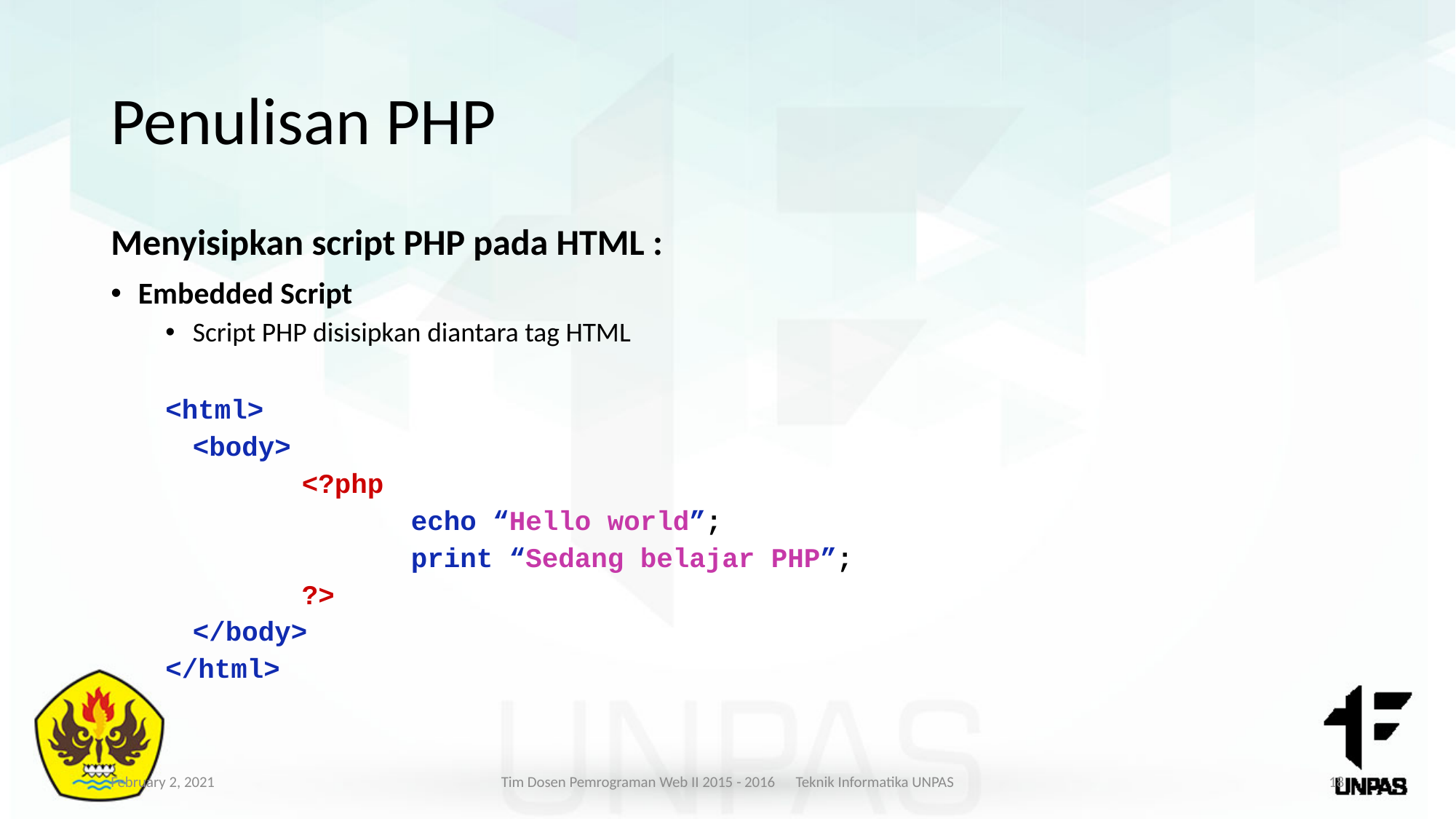

# Penulisan PHP
Menyisipkan script PHP pada HTML :
Embedded Script
Script PHP disisipkan diantara tag HTML

<html>
	<body>
		<?php
			echo “Hello world”;
			print “Sedang belajar PHP”;
		?>
	</body>
</html>
February 2, 2021
Tim Dosen Pemrograman Web II 2015 - 2016      Teknik Informatika UNPAS
18